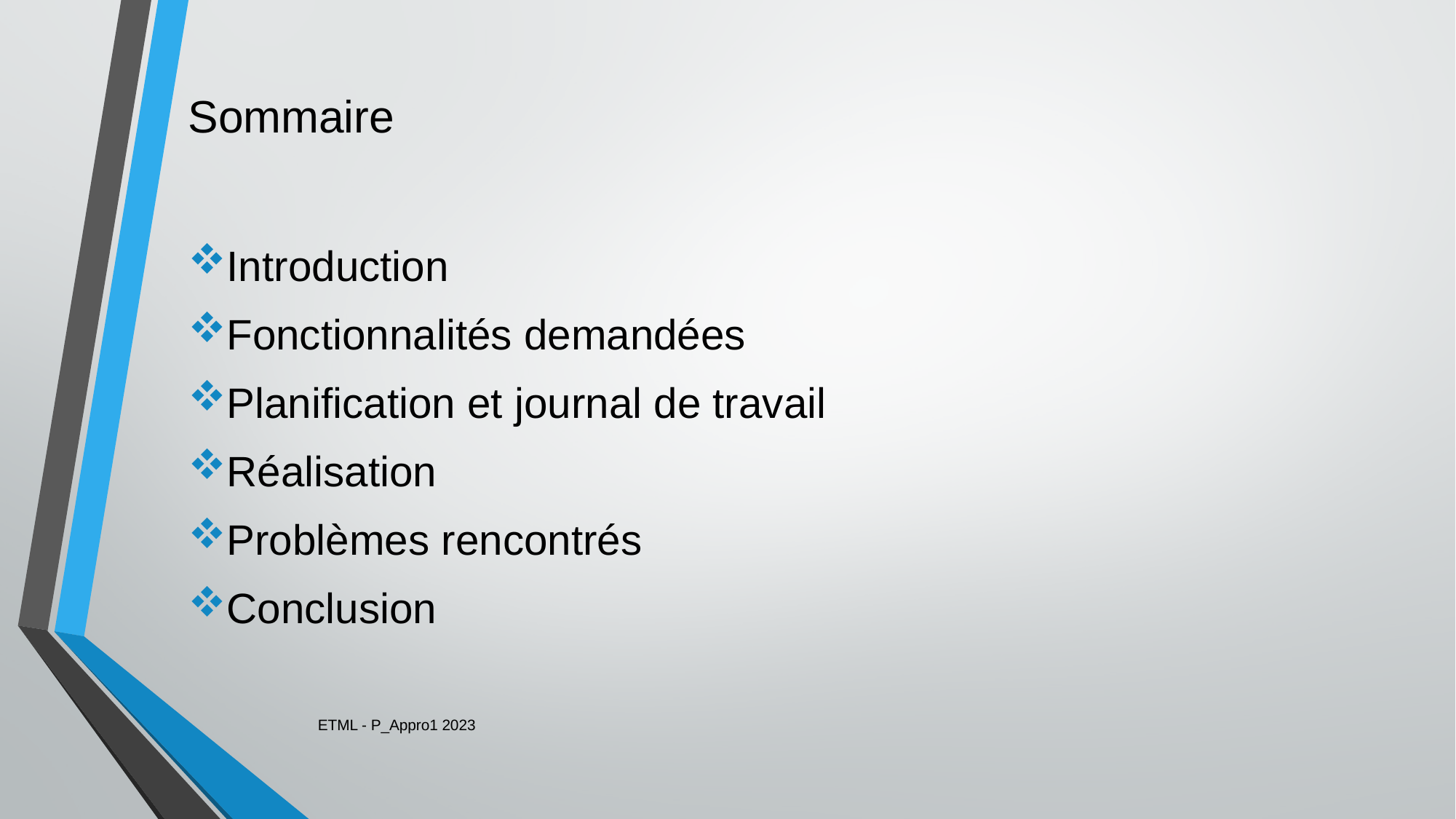

# Sommaire
Introduction
Fonctionnalités demandées
Planification et journal de travail
Réalisation
Problèmes rencontrés
Conclusion
ETML - P_Appro1 2023